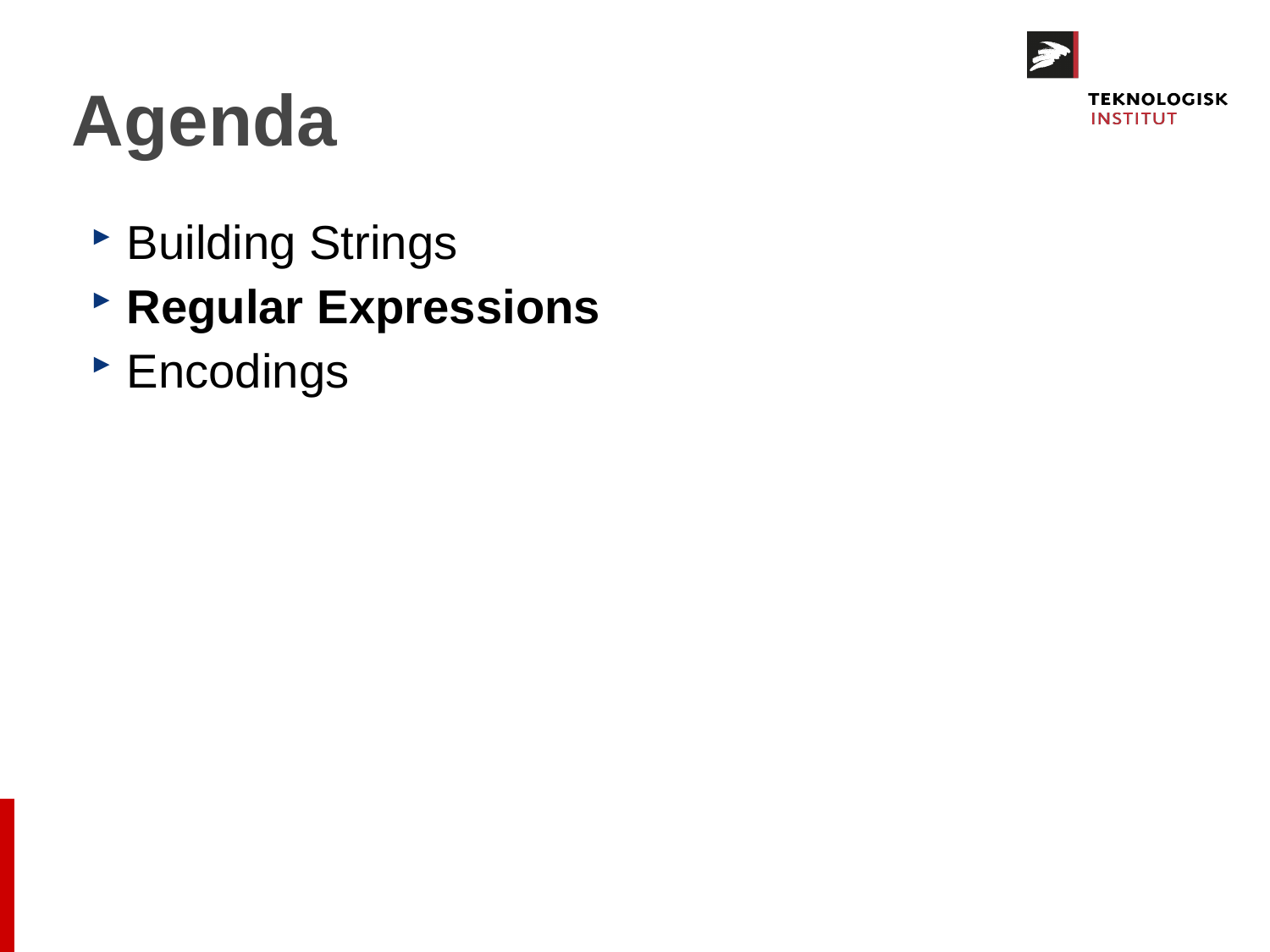

# Agenda
Building Strings
Regular Expressions
Encodings